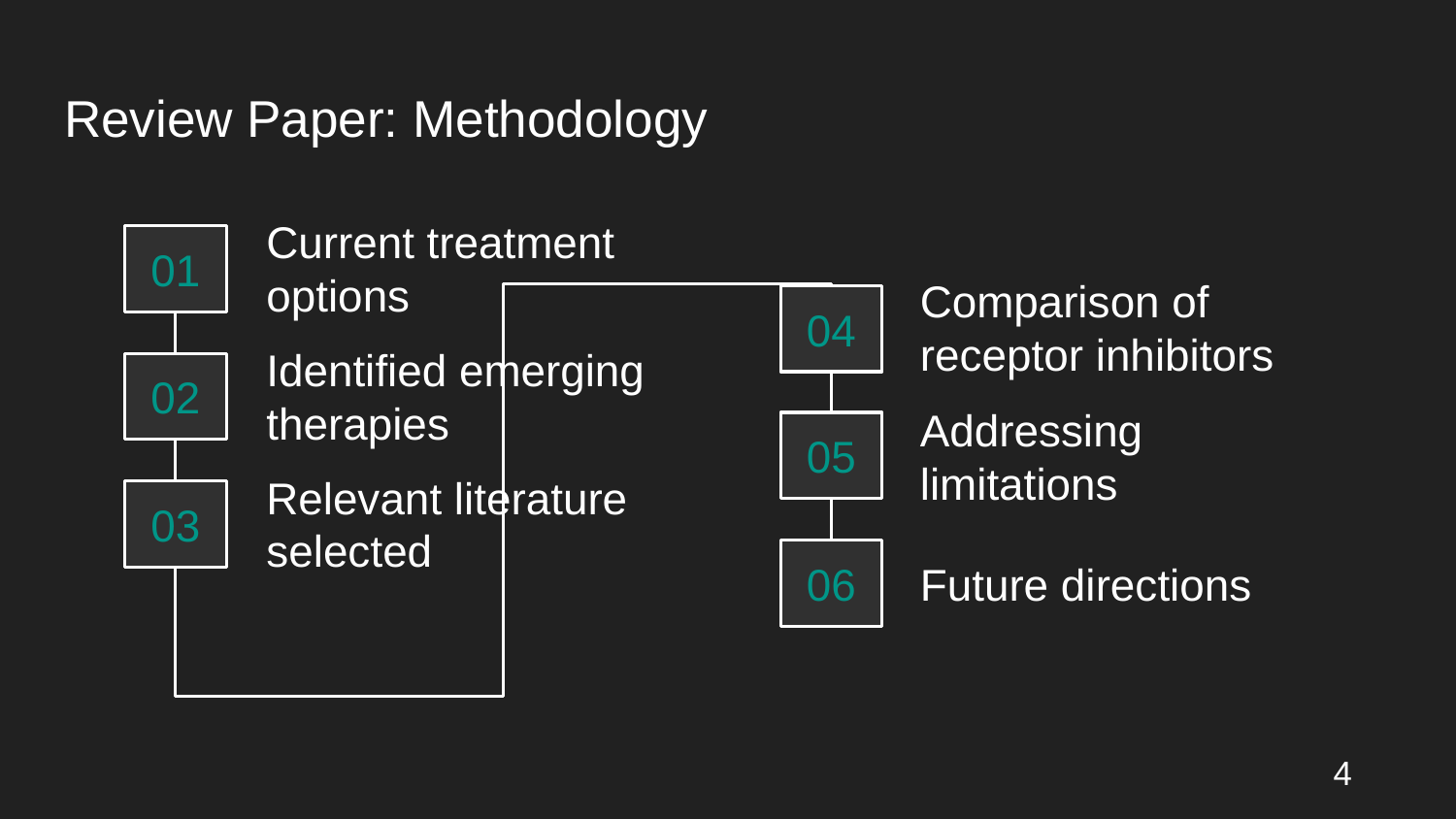

# Review Paper: Methodology

Current treatment options
01
Comparison of receptor inhibitors
04
Identified emerging therapies
02
Addressing limitations
05

Relevant literature selected
03
Future directions
06

4